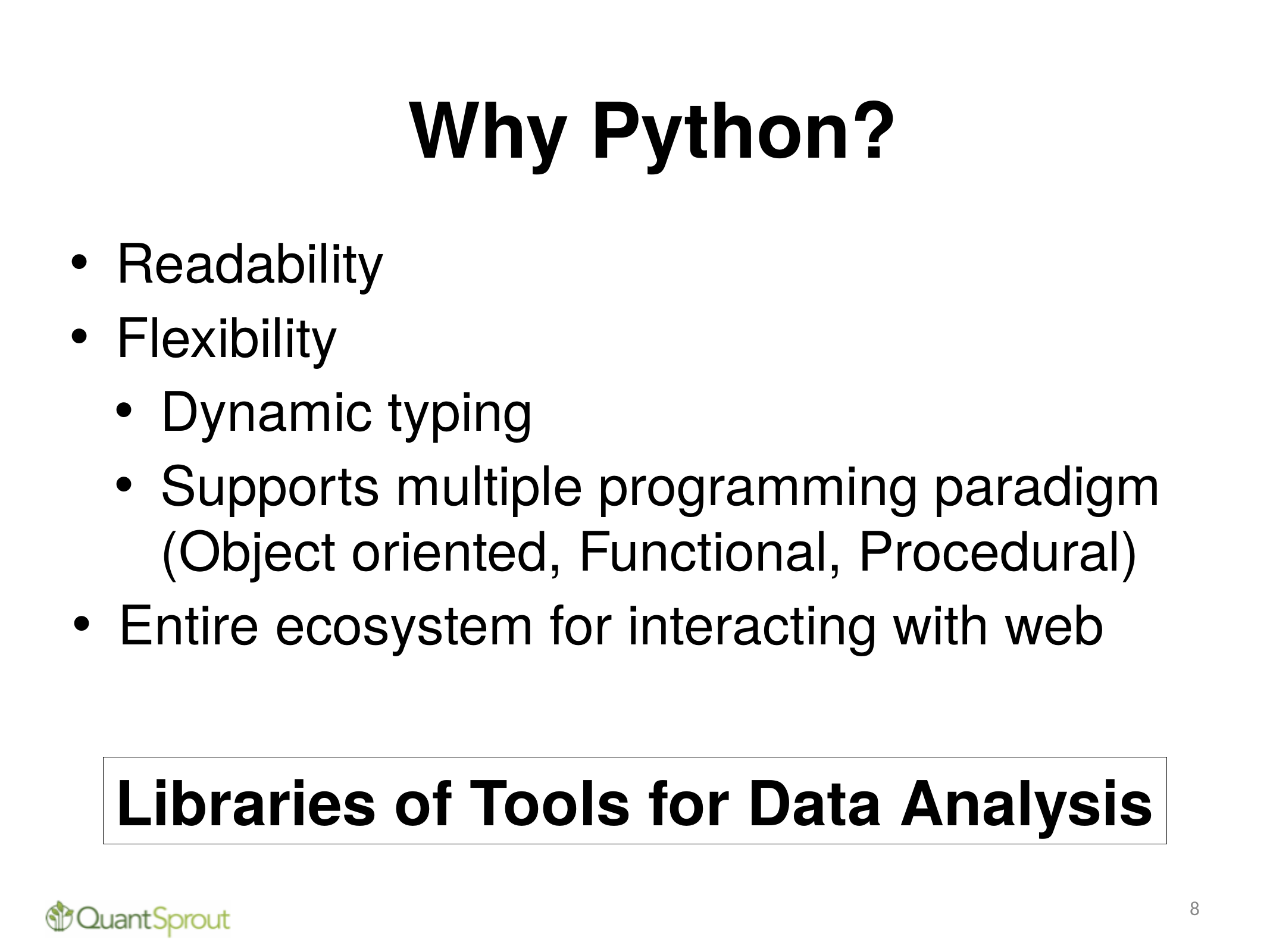

# Why Python?
Readability
Flexibility
Dynamic typing
Supports multiple programming paradigm (Object oriented, Functional, Procedural)
Entire ecosystem for interacting with web
Libraries of Tools for Data Analysis
8